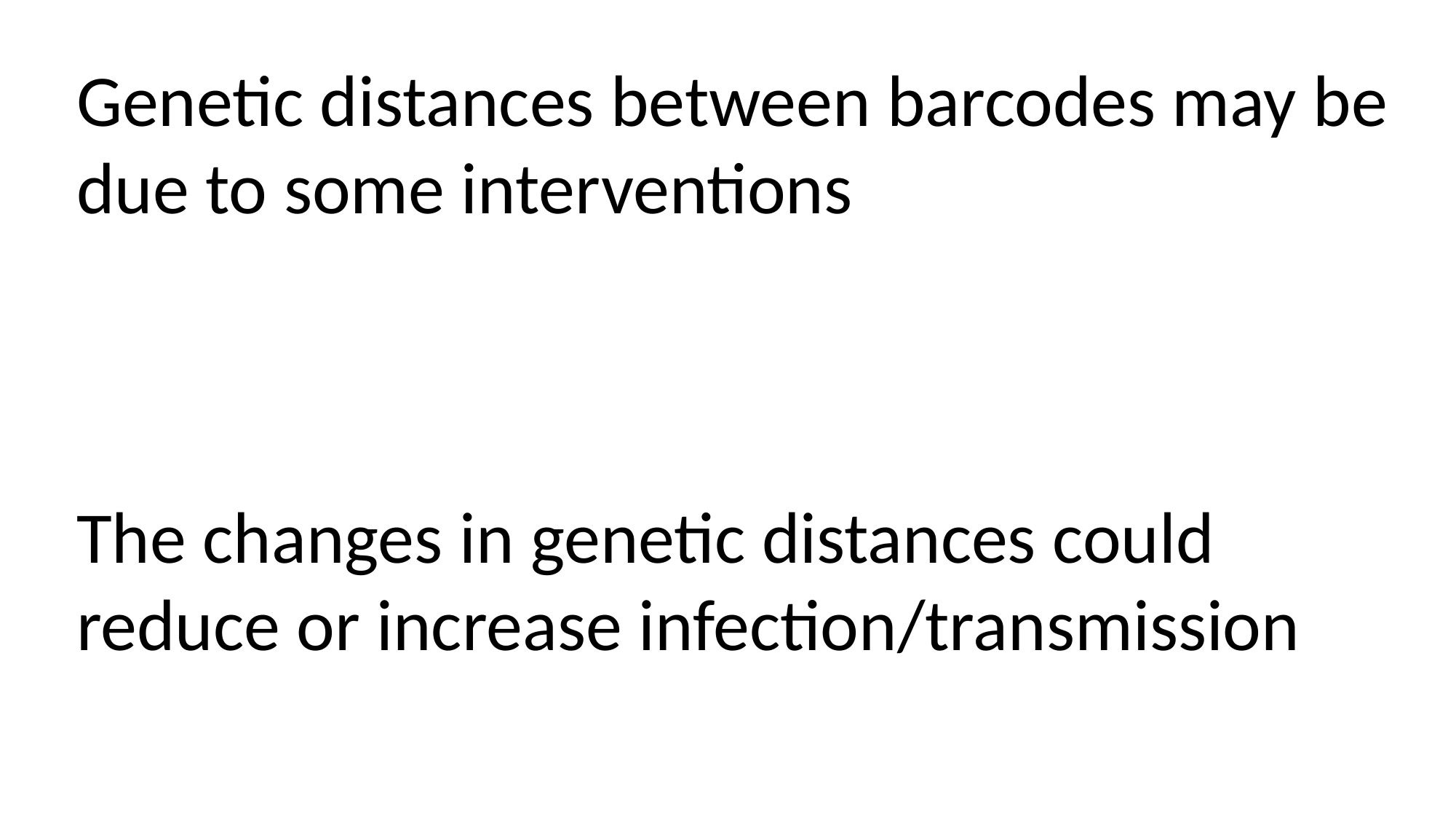

Genetic distances between barcodes may be due to some interventions

The changes in genetic distances could reduce or increase infection/transmission